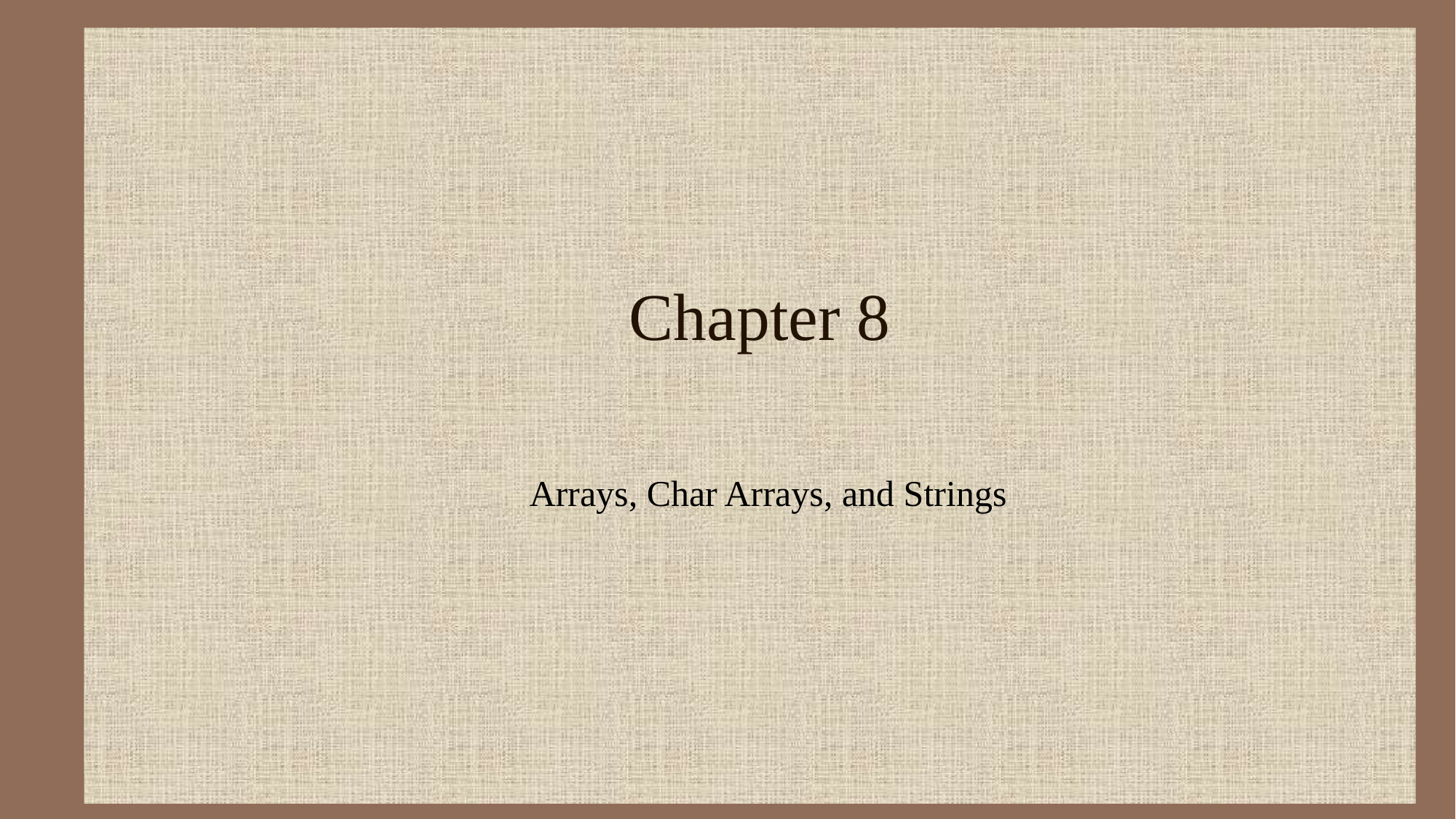

# Chapter 8
Arrays, Char Arrays, and Strings